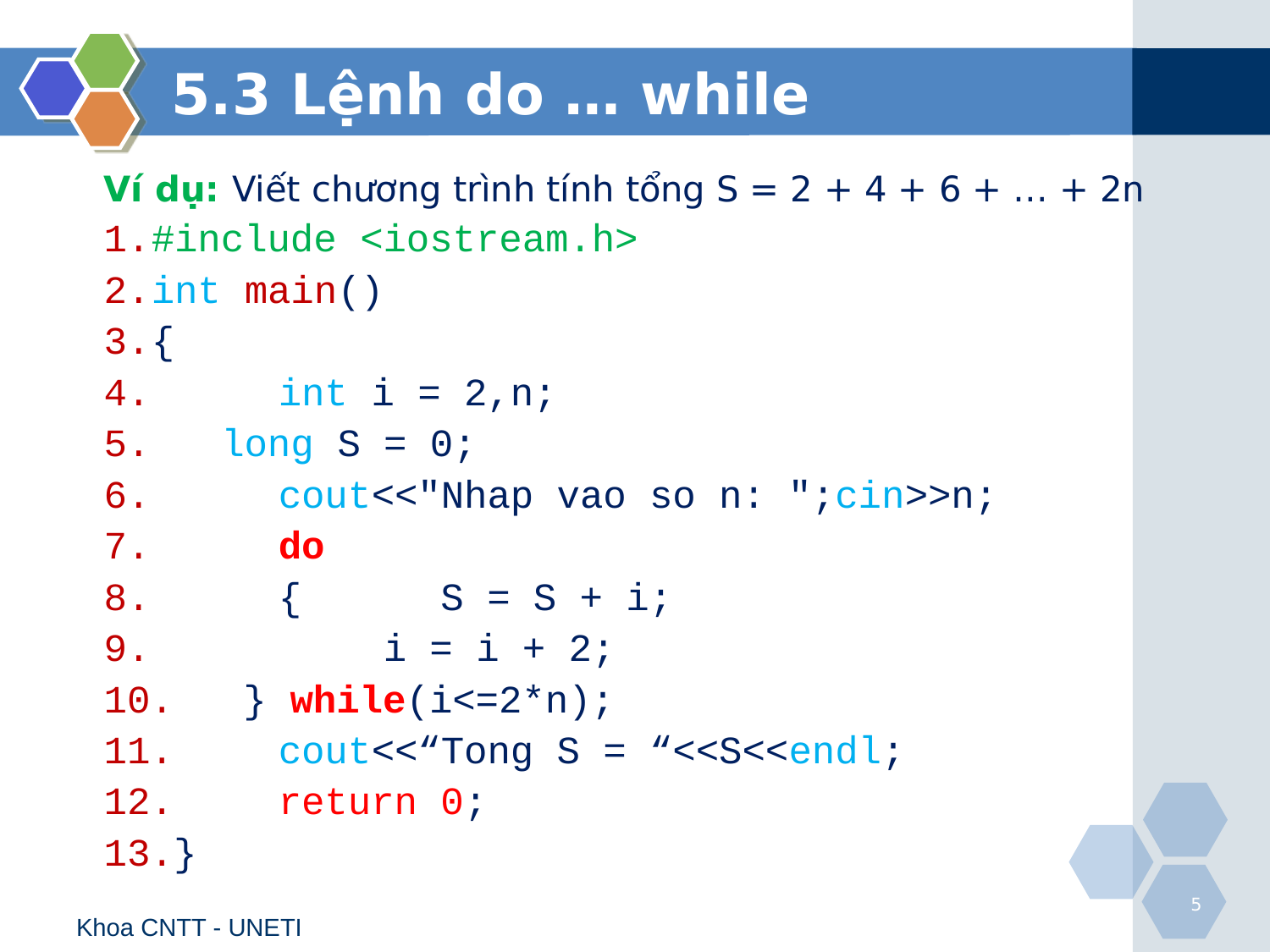

# 5.3 Lệnh do … while
Ví dụ: Viết chương trình tính tổng S = 2 + 4 + 6 + … + 2n
#include <iostream.h>
int main()
{
	int i = 2,n;
   long S = 0;
	cout<<"Nhap vao so n: ";cin>>n;
	do
	{      S = S + i;
          i = i + 2;
   } while(i<=2*n);
	cout<<“Tong S = “<<S<<endl;
	return 0;
}
5
Khoa CNTT - UNETI